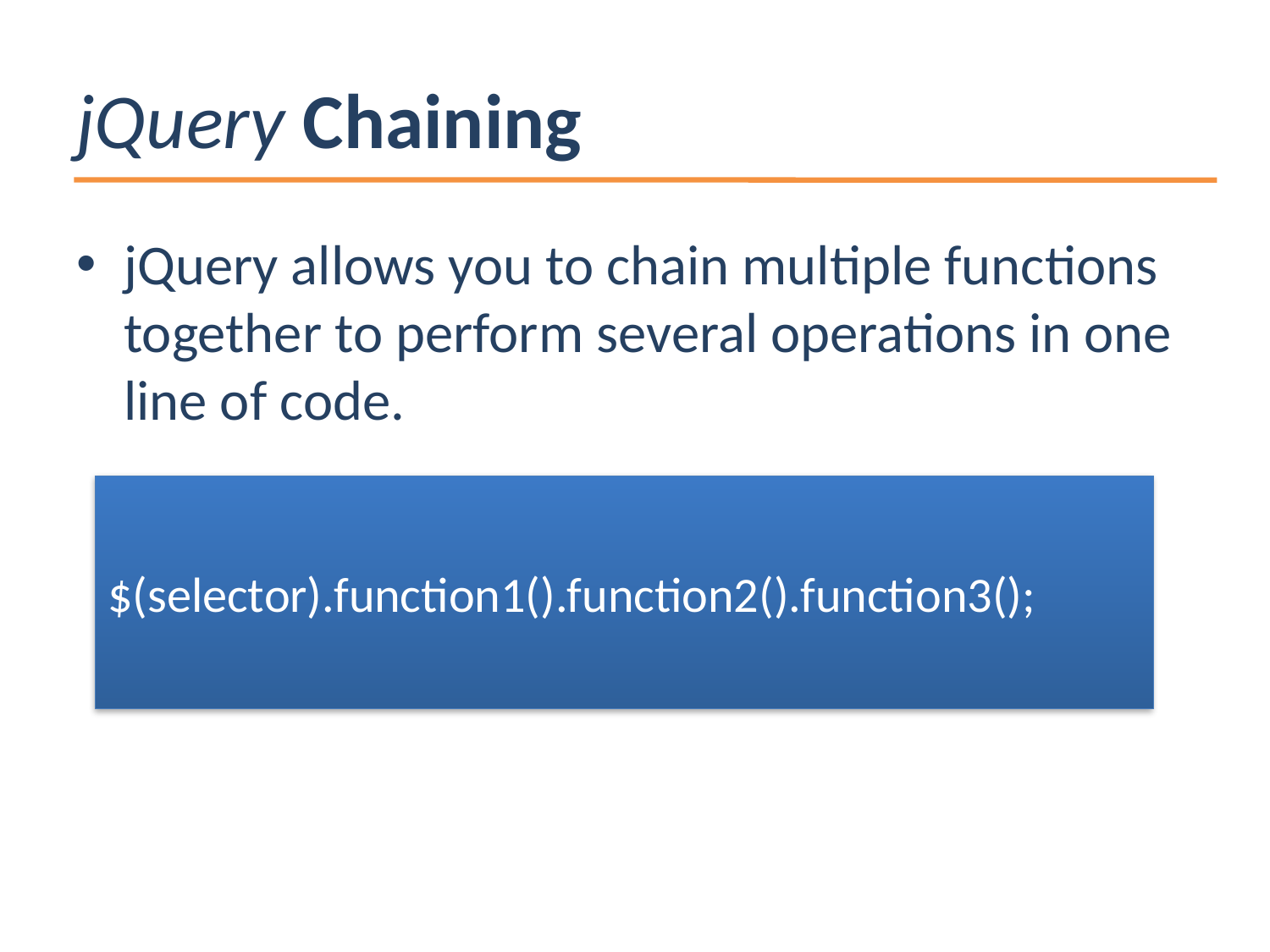

# jQuery Chaining
jQuery allows you to chain multiple functions together to perform several operations in one line of code.
$(selector).function1().function2().function3();